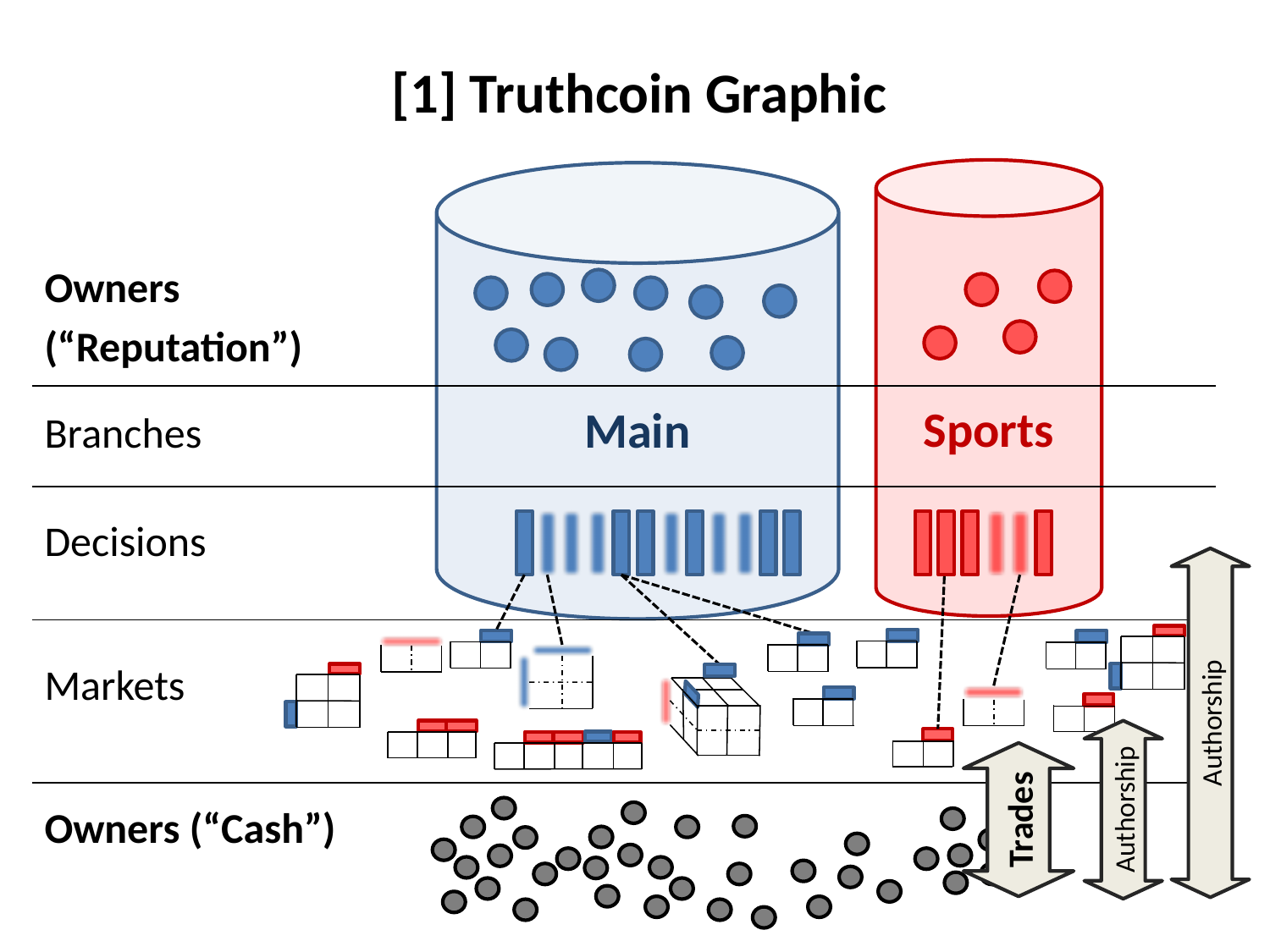

# [1] Truthcoin Graphic

Sports

Main
Owners
(“Reputation”)

Branches

Decisions

Markets

Owners (“Cash”)

Authorship

Trades
Authorship